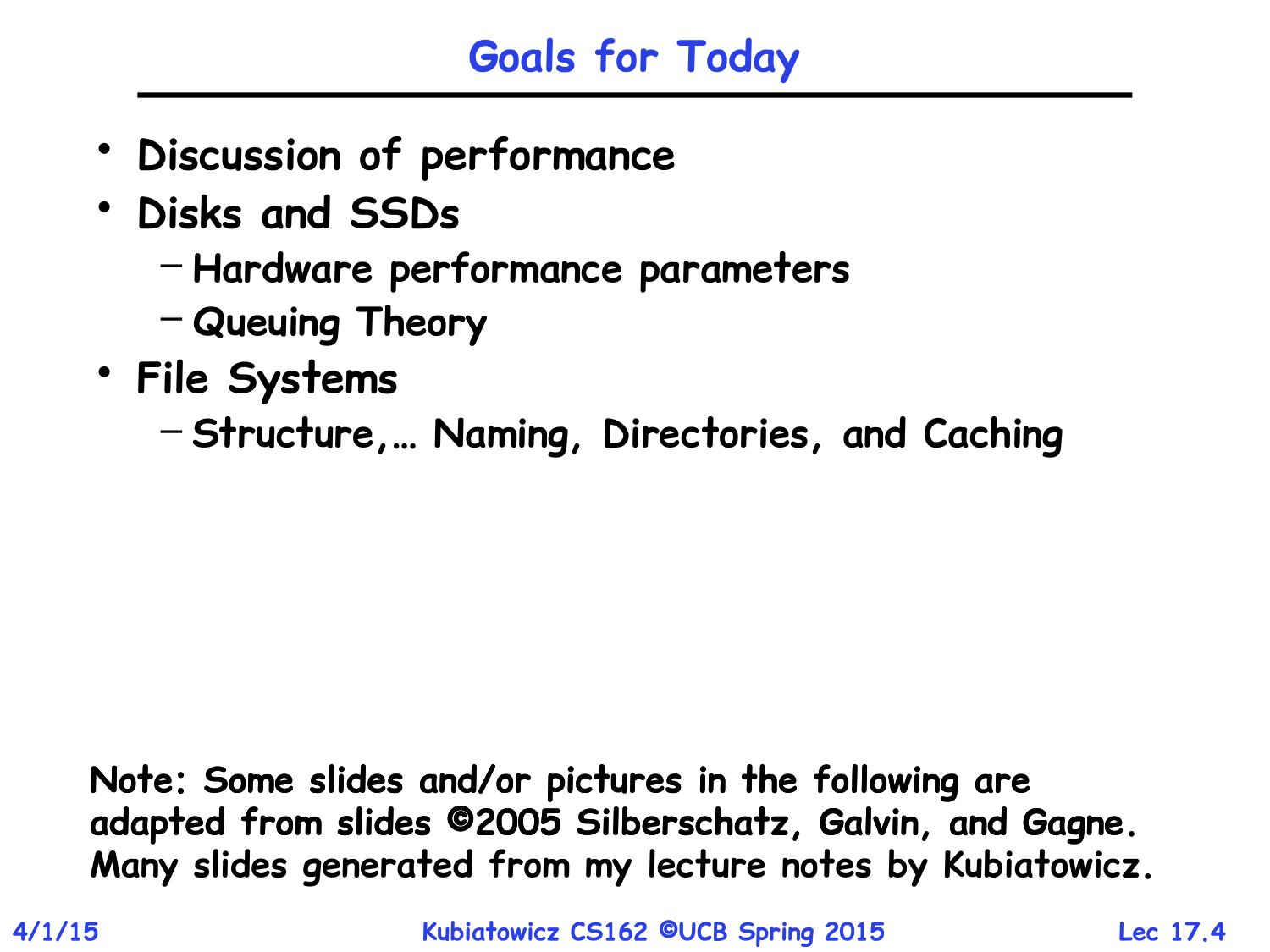

# Goals for Today
Discussion of performance
Disks and SSDs
Hardware performance parameters
Queuing Theory
File Systems
Structure,… Naming, Directories, and Caching

Note: Some slides and/or pictures in the following are
adapted from slides ©2005 Silberschatz, Galvin, and Gagne
Note: Some slides and/or pictures in the following are
adapted from slides ©2005 Silberschatz, Galvin, and Gagne. Many slides generated from my lecture notes by Kubiatowicz.